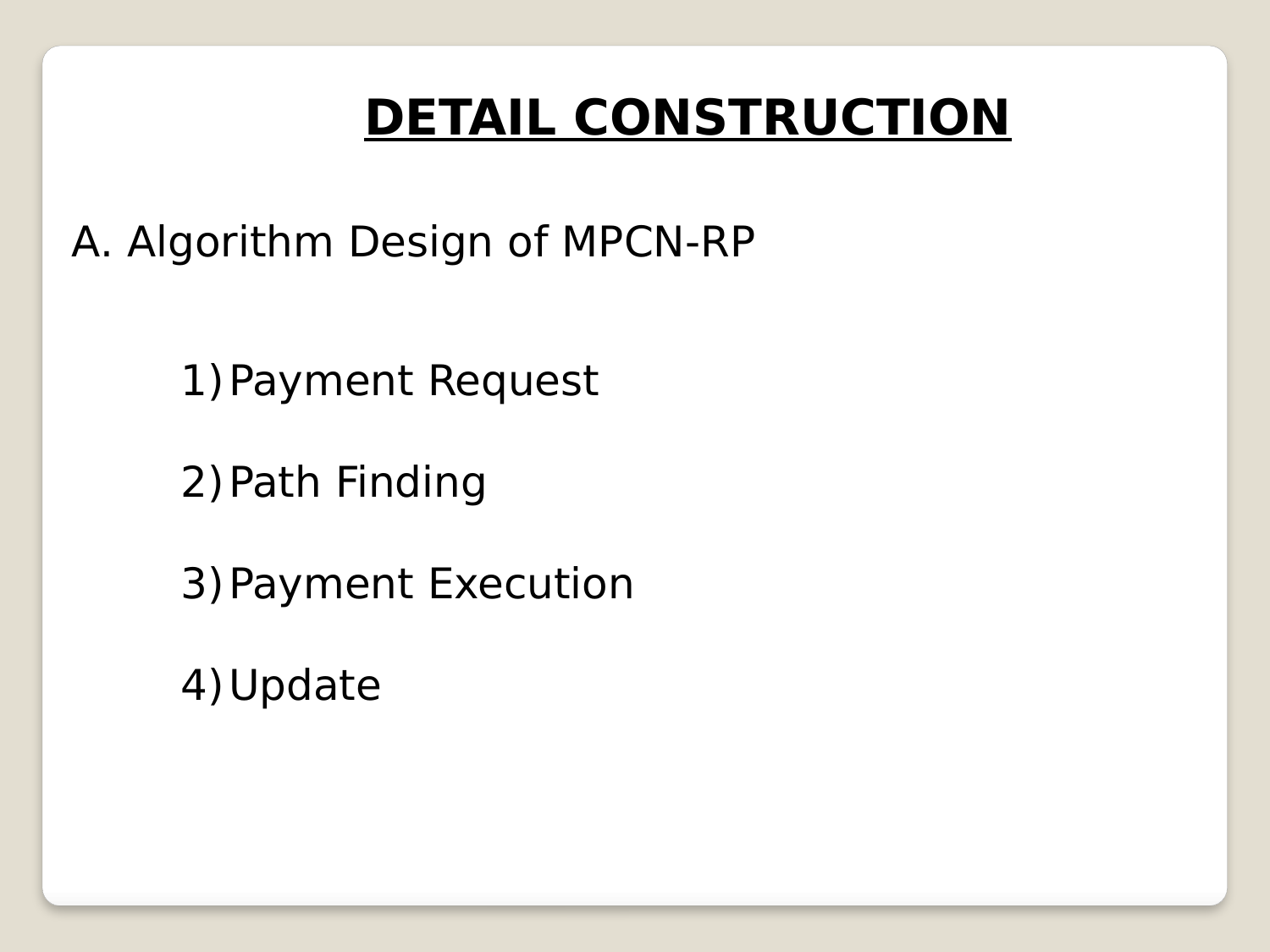

DETAIL CONSTRUCTION
A. Algorithm Design of MPCN-RP
Payment Request

Path Finding

Payment Execution

Update